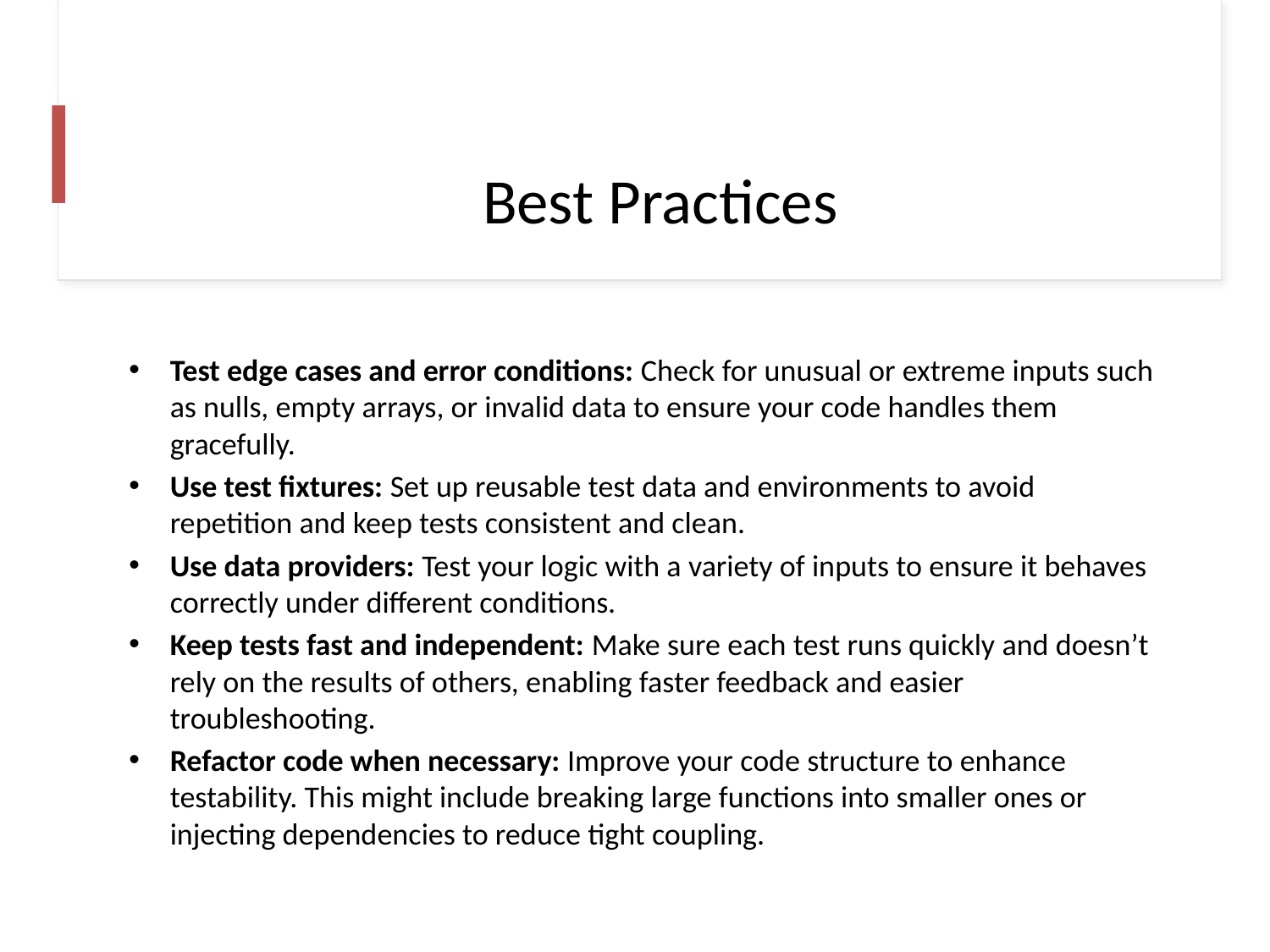

# Best Practices
Test edge cases and error conditions: Check for unusual or extreme inputs such as nulls, empty arrays, or invalid data to ensure your code handles them gracefully.
Use test fixtures: Set up reusable test data and environments to avoid repetition and keep tests consistent and clean.
Use data providers: Test your logic with a variety of inputs to ensure it behaves correctly under different conditions.
Keep tests fast and independent: Make sure each test runs quickly and doesn’t rely on the results of others, enabling faster feedback and easier troubleshooting.
Refactor code when necessary: Improve your code structure to enhance testability. This might include breaking large functions into smaller ones or injecting dependencies to reduce tight coupling.